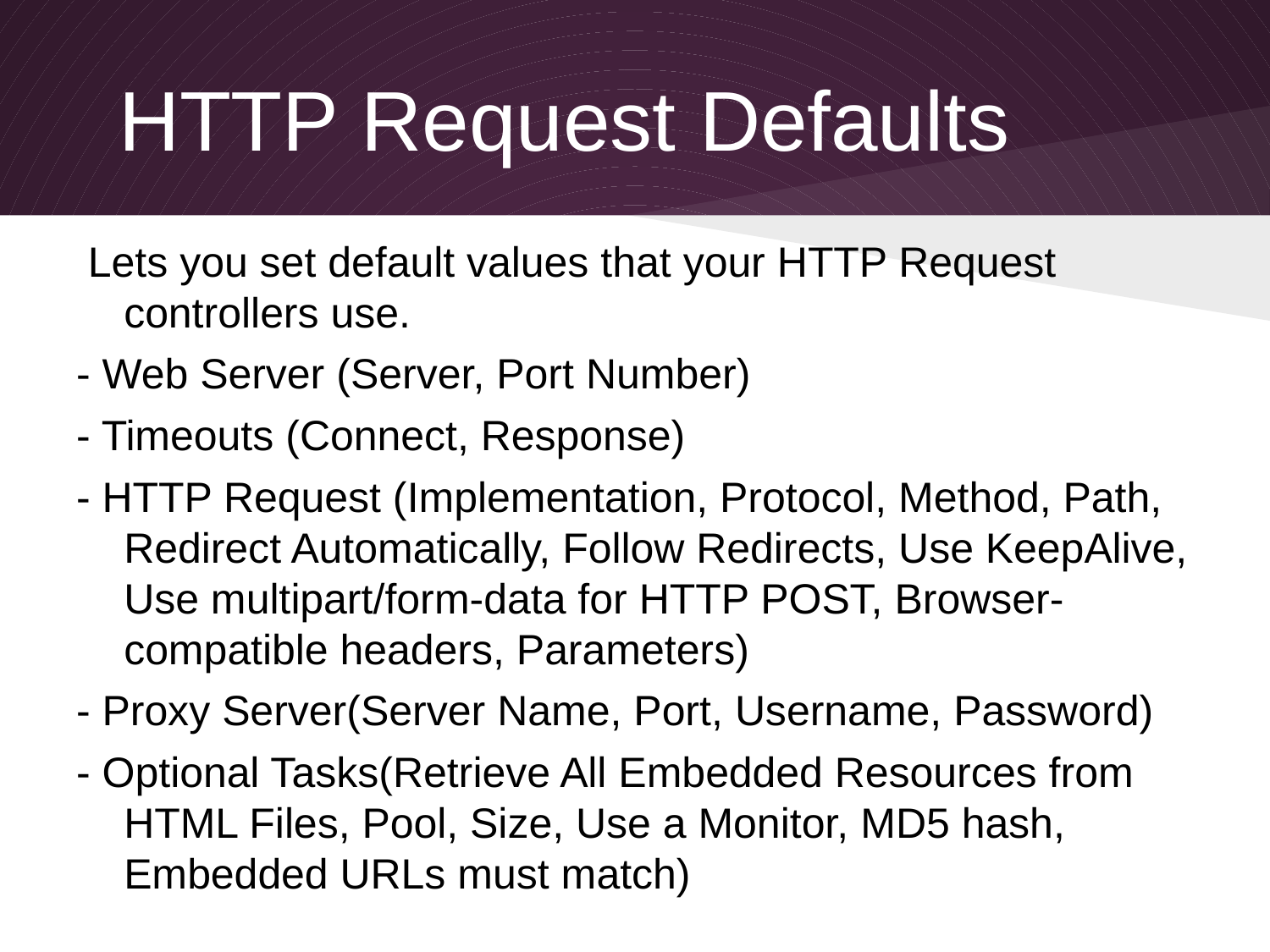

# HTTP Request Defaults
 Lets you set default values that your HTTP Request controllers use.
- Web Server (Server, Port Number)
- Timeouts (Connect, Response)
- HTTP Request (Implementation, Protocol, Method, Path, Redirect Automatically, Follow Redirects, Use KeepAlive, Use multipart/form-data for HTTP POST, Browser-compatible headers, Parameters)
- Proxy Server(Server Name, Port, Username, Password)
- Optional Tasks(Retrieve All Embedded Resources from HTML Files, Pool, Size, Use a Monitor, MD5 hash, Embedded URLs must match)